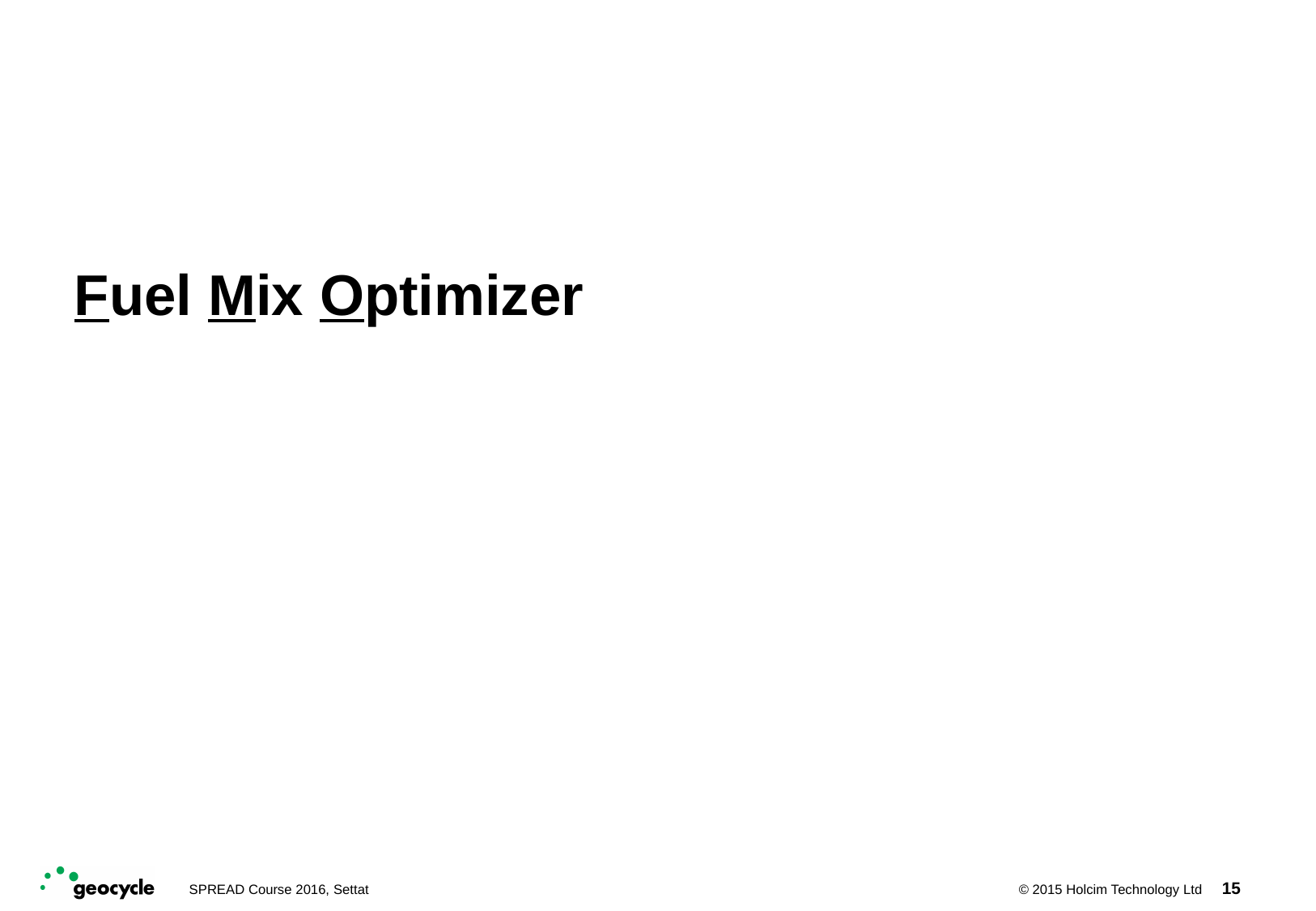

# Fuel Mix Optimizer
15
SPREAD Course 2016, Settat